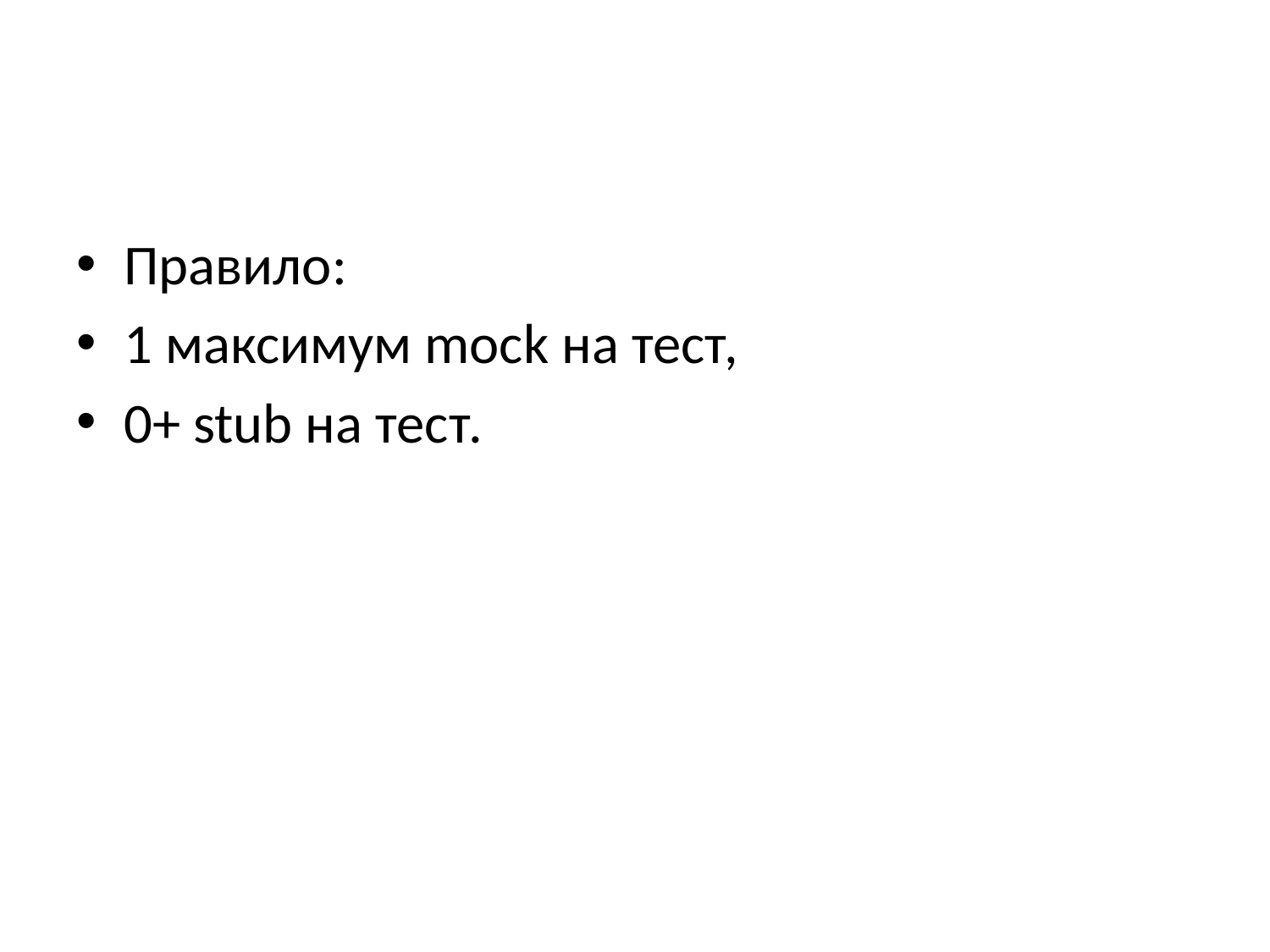

#
Правило:
1 максимум mock на тест,
0+ stub на тест.